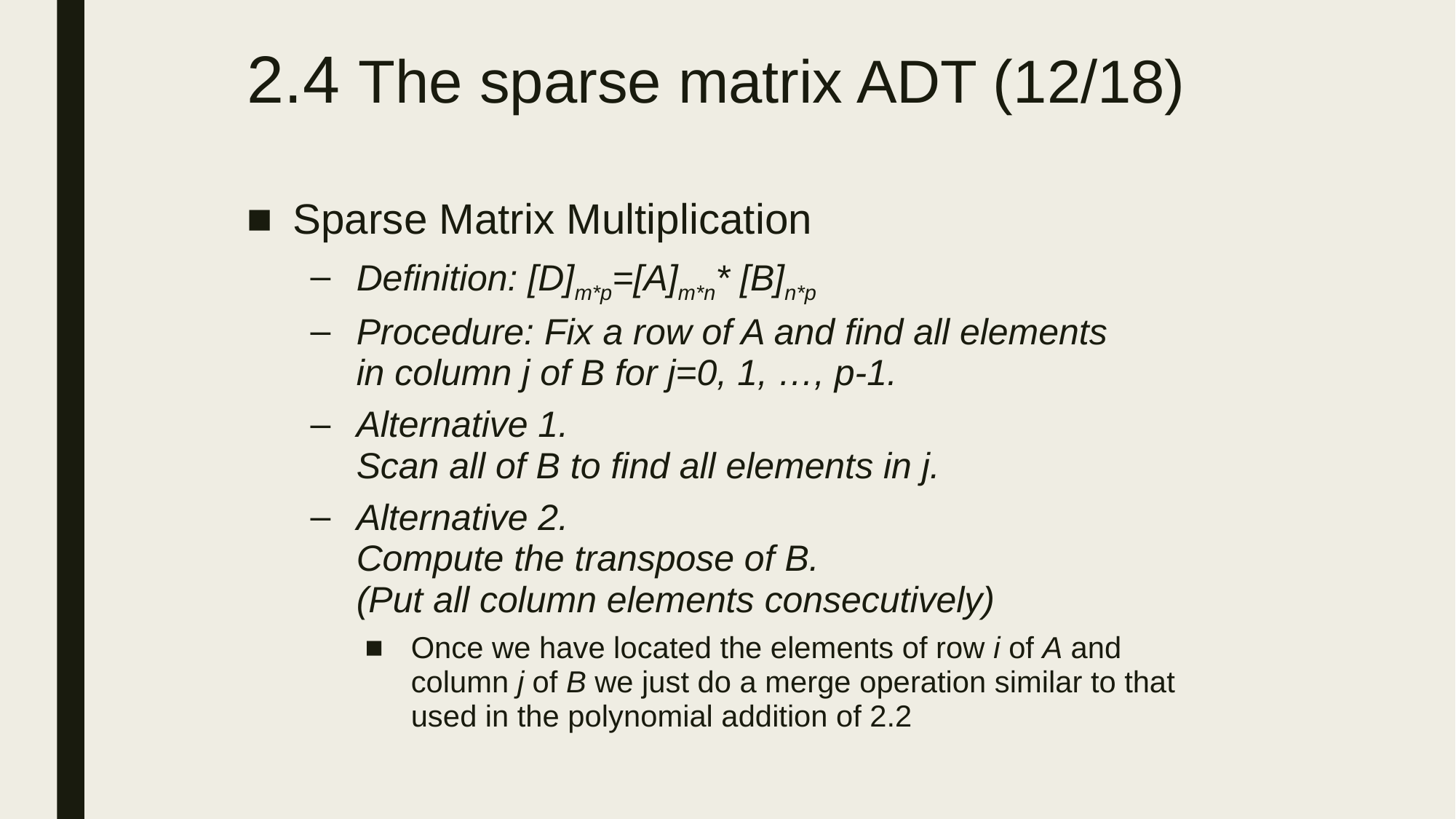

# 2.4 The sparse matrix ADT (12/18)
Sparse Matrix Multiplication
Definition: [D]m*p=[A]m*n* [B]n*p
Procedure: Fix a row of A and find all elements
in column j of B for j=0, 1, …, p-1.
Alternative 1.
Scan all of B to find all elements in j.
Alternative 2.
Compute the transpose of B.
(Put all column elements consecutively)
Once we have located the elements of row i of A and column j of B we just do a merge operation similar to that used in the polynomial addition of 2.2